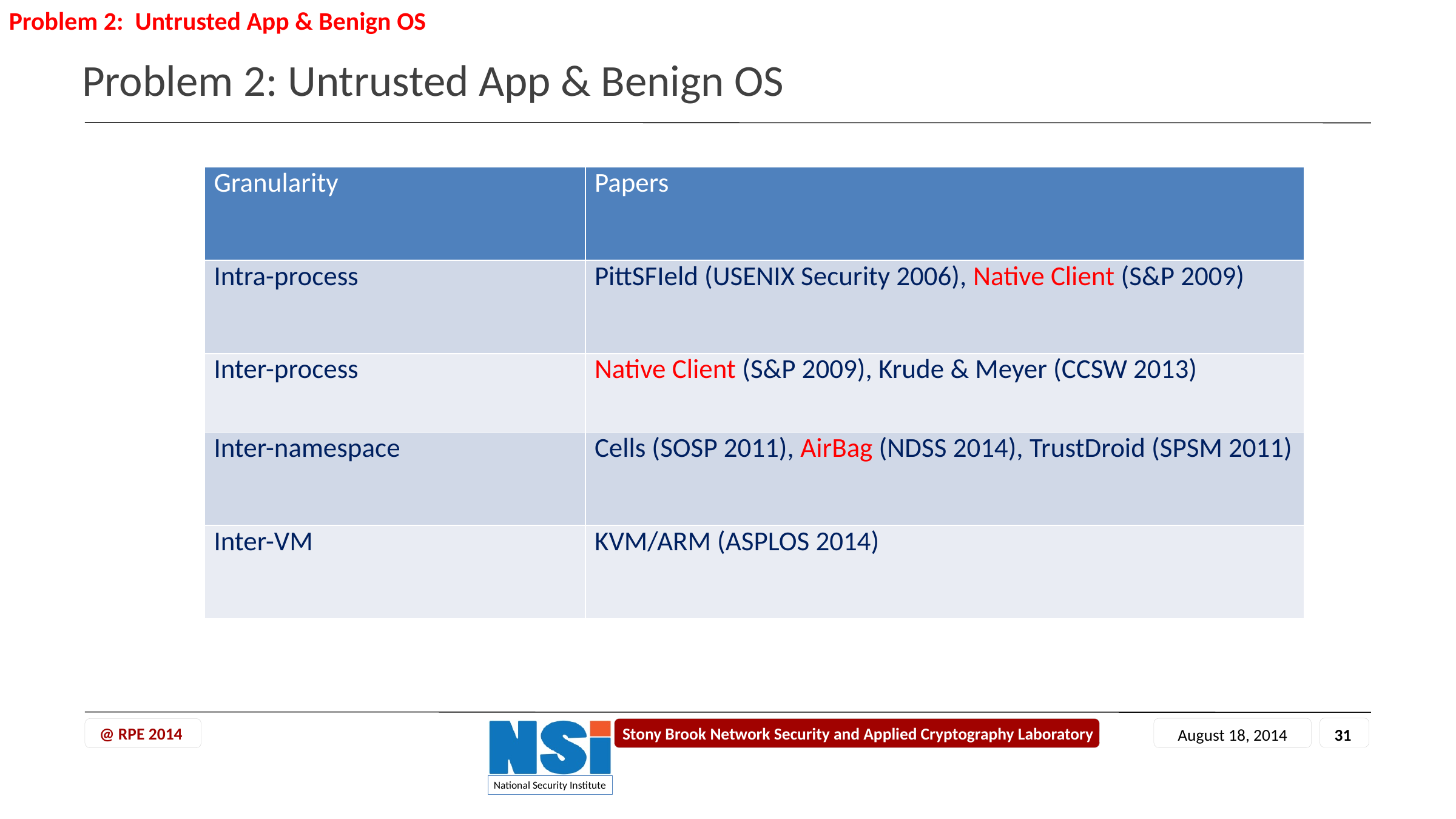

Problem 2:  Untrusted App & Benign OS
# Problem 2: Untrusted App & Benign OS
| Granularity | Papers |
| --- | --- |
| Intra-process | PittSFIeld (USENIX Security 2006), Native Client (S&P 2009) |
| Inter-process | Native Client (S&P 2009), Krude & Meyer (CCSW 2013) |
| Inter-namespace | Cells (SOSP 2011), AirBag (NDSS 2014), TrustDroid (SPSM 2011) |
| Inter-VM | KVM/ARM (ASPLOS 2014) |